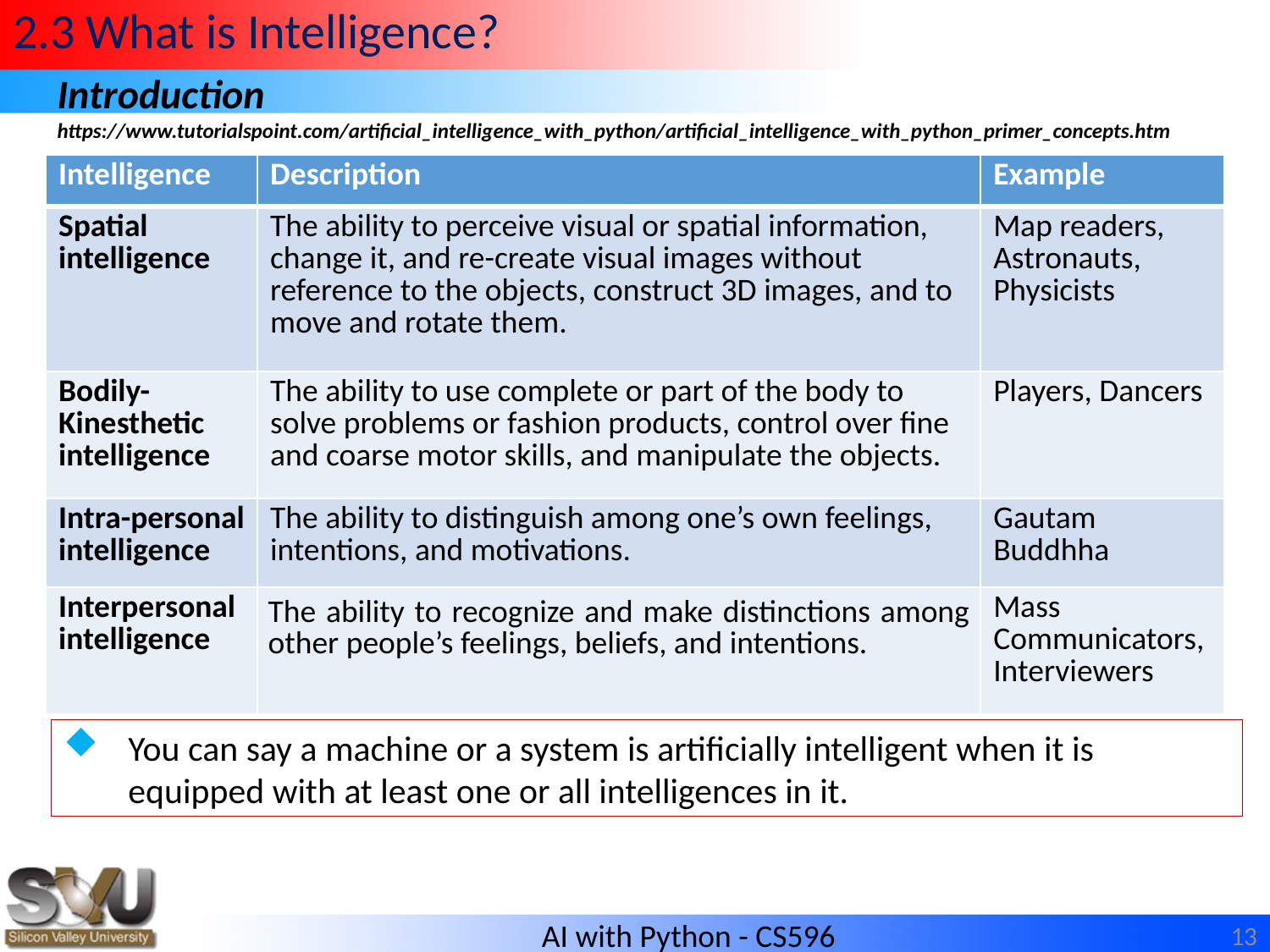

# 2.3 What is Intelligence?
Introduction
https://www.tutorialspoint.com/artificial_intelligence_with_python/artificial_intelligence_with_python_primer_concepts.htm
| Intelligence | Description | Example |
| --- | --- | --- |
| Spatial intelligence | The ability to perceive visual or spatial information, change it, and re-create visual images without reference to the objects, construct 3D images, and to move and rotate them. | Map readers, Astronauts, Physicists |
| Bodily-Kinesthetic intelligence | The ability to use complete or part of the body to solve problems or fashion products, control over fine and coarse motor skills, and manipulate the objects. | Players, Dancers |
| Intra-personal intelligence | The ability to distinguish among one’s own feelings, intentions, and motivations. | Gautam Buddhha |
| Interpersonal intelligence | The ability to recognize and make distinctions among other people’s feelings, beliefs, and intentions. | Mass Communicators, Interviewers |
You can say a machine or a system is artificially intelligent when it is equipped with at least one or all intelligences in it.
13
AI with Python - CS596